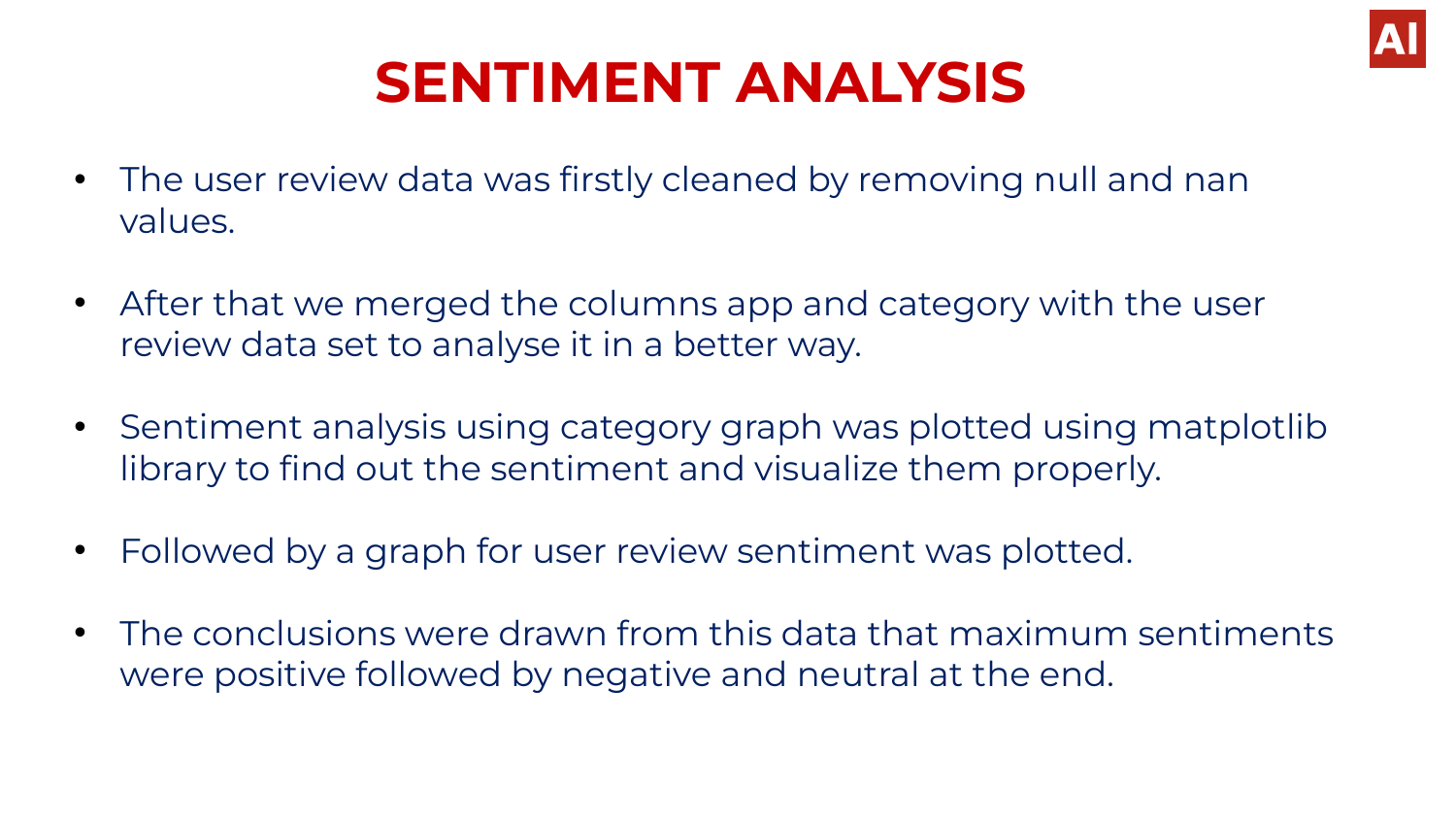

# SENTIMENT ANALYSIS
The user review data was firstly cleaned by removing null and nan values.

After that we merged the columns app and category with the user review data set to analyse it in a better way.

Sentiment analysis using category graph was plotted using matplotlib library to find out the sentiment and visualize them properly.

Followed by a graph for user review sentiment was plotted.

The conclusions were drawn from this data that maximum sentiments were positive followed by negative and neutral at the end.